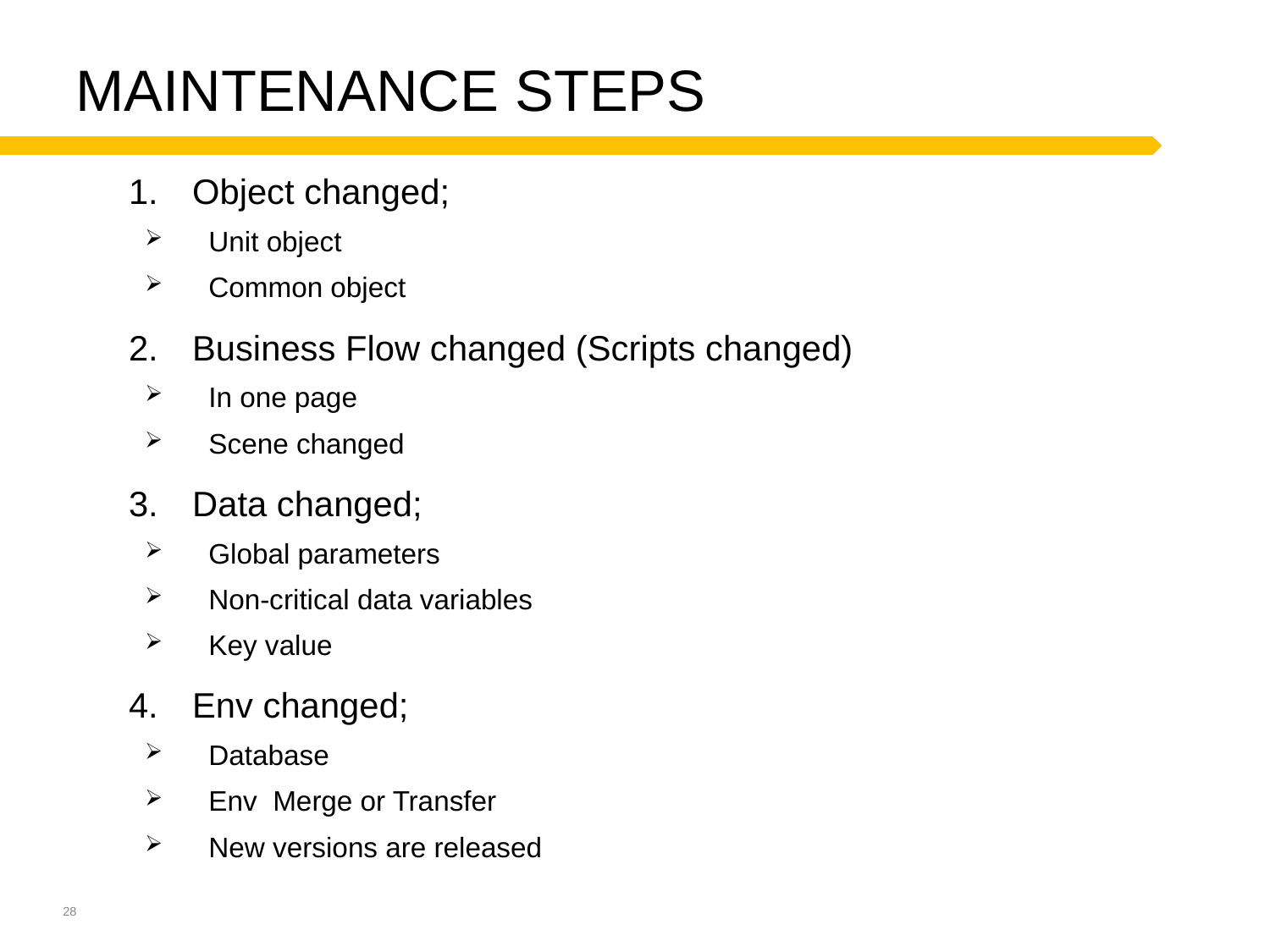

# Maintenance steps

Object changed;
Unit object
Common object
Business Flow changed (Scripts changed)
In one page
Scene changed
Data changed;
Global parameters
Non-critical data variables
Key value
Env changed;
Database
Env  Merge or Transfer
New versions are released